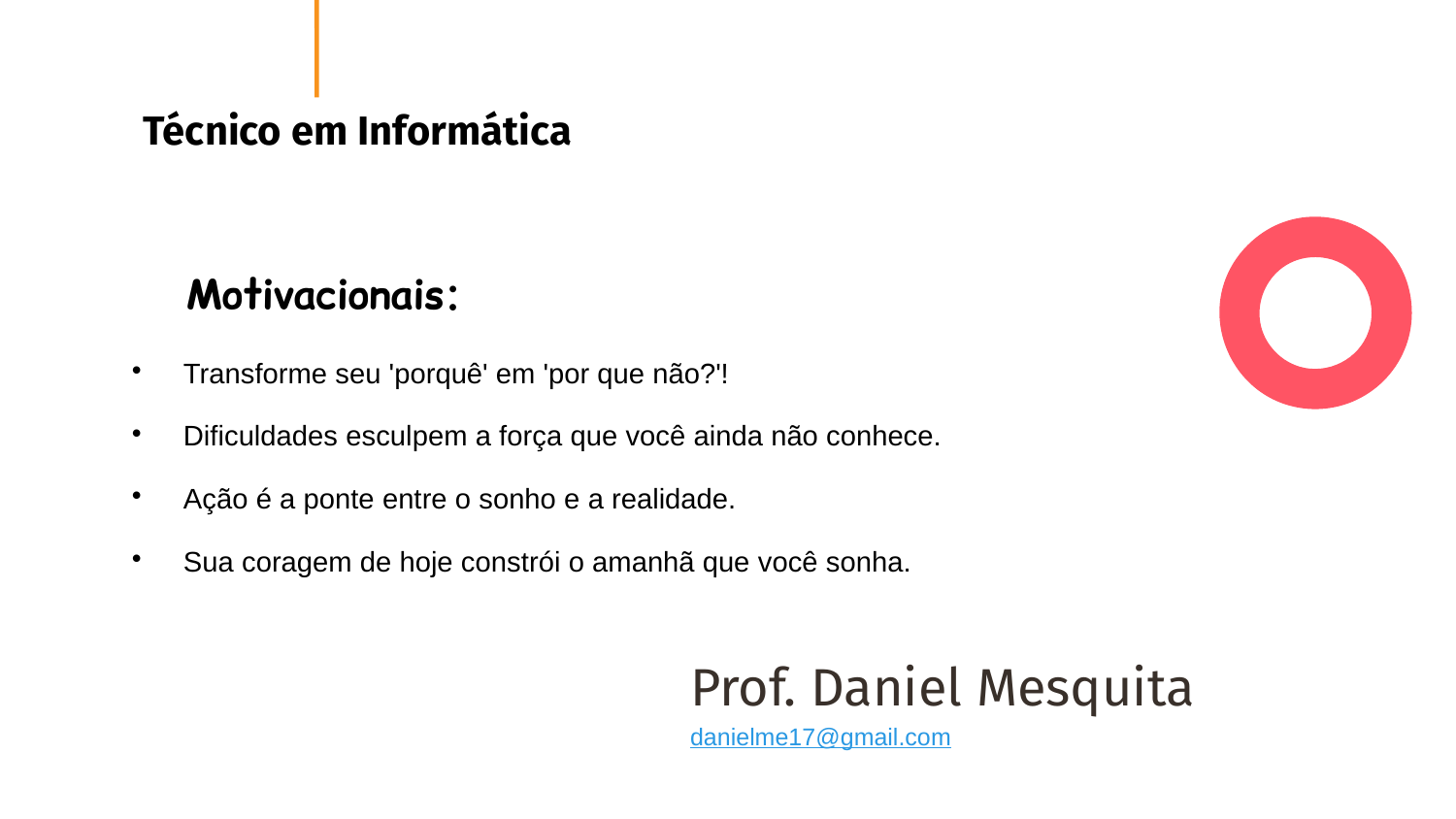

# Técnico em Informática
Motivacionais:
Transforme seu 'porquê' em 'por que não?'!
Dificuldades esculpem a força que você ainda não conhece.
Ação é a ponte entre o sonho e a realidade.
Sua coragem de hoje constrói o amanhã que você sonha.

Prof. Daniel Mesquita         danielme17@gmail.com